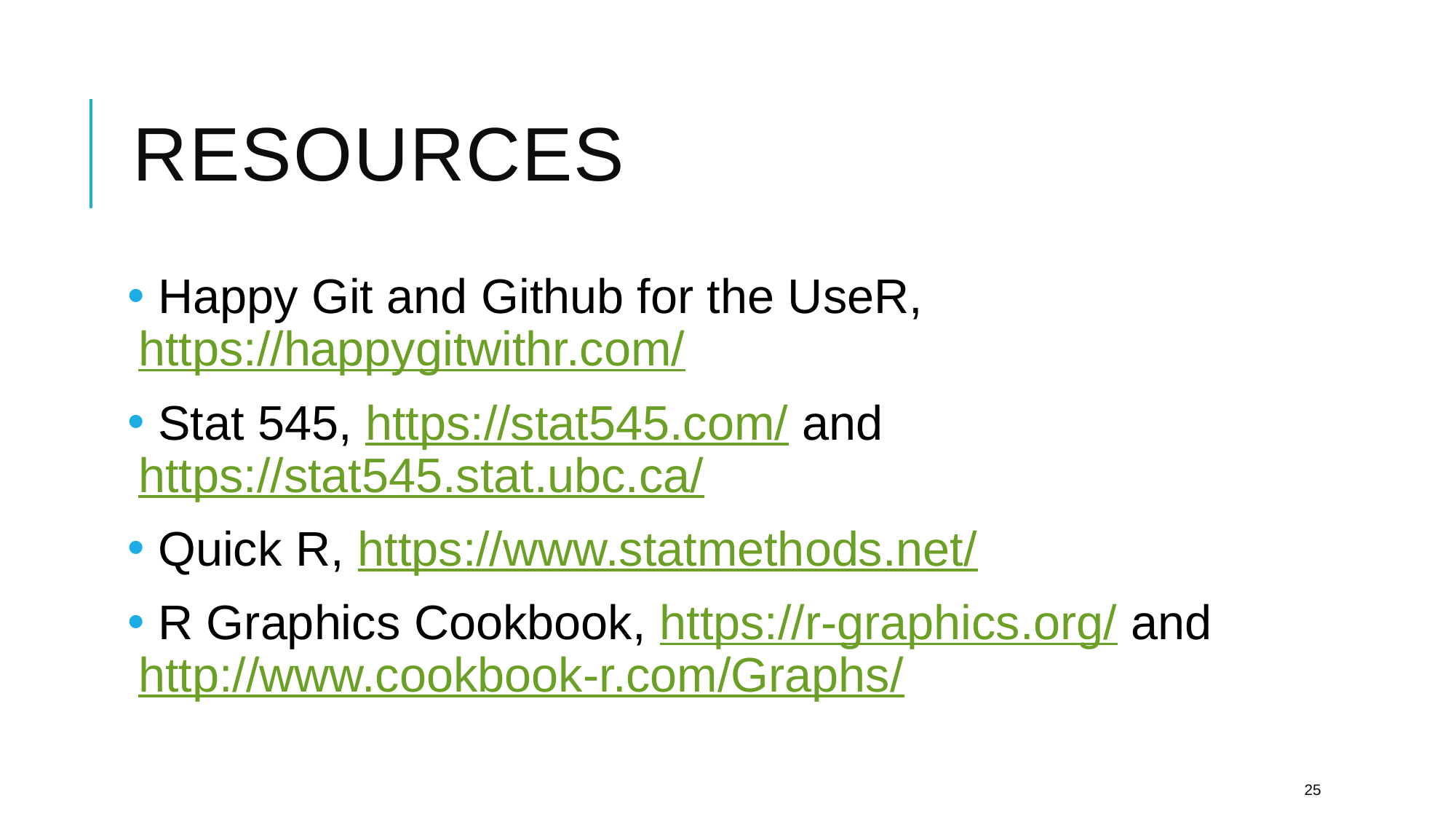

# resources
 Happy Git and Github for the UseR, https://happygitwithr.com/
 Stat 545, https://stat545.com/ and https://stat545.stat.ubc.ca/
 Quick R, https://www.statmethods.net/
 R Graphics Cookbook, https://r-graphics.org/ and http://www.cookbook-r.com/Graphs/

25